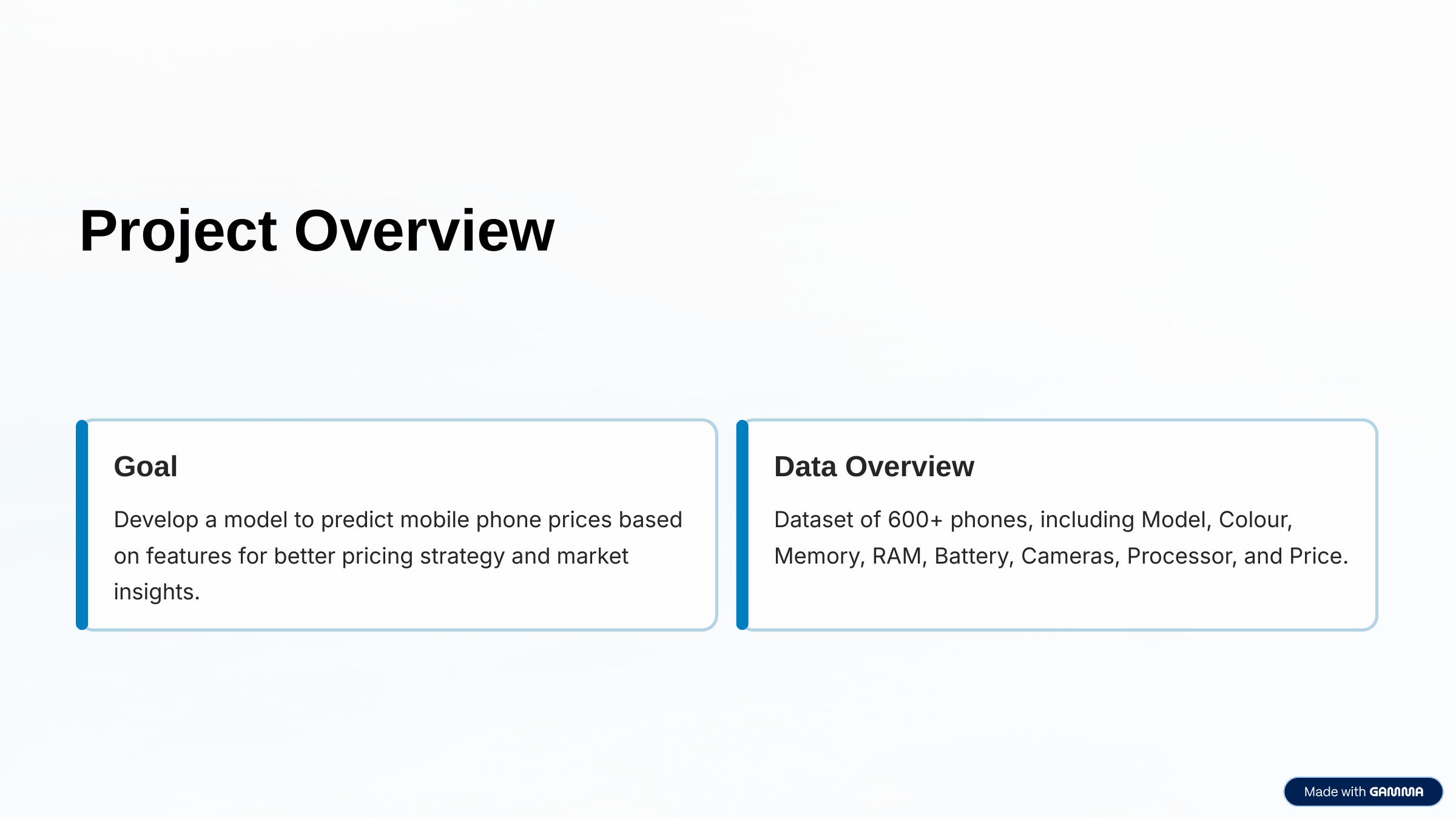

Project Overview

Goal
Data Overview
Develop a model to predict mobile phone prices based on features for better pricing strategy and market insights.
Dataset of 600+ phones, including Model, Colour, Memory, RAM, Battery, Cameras, Processor, and Price.